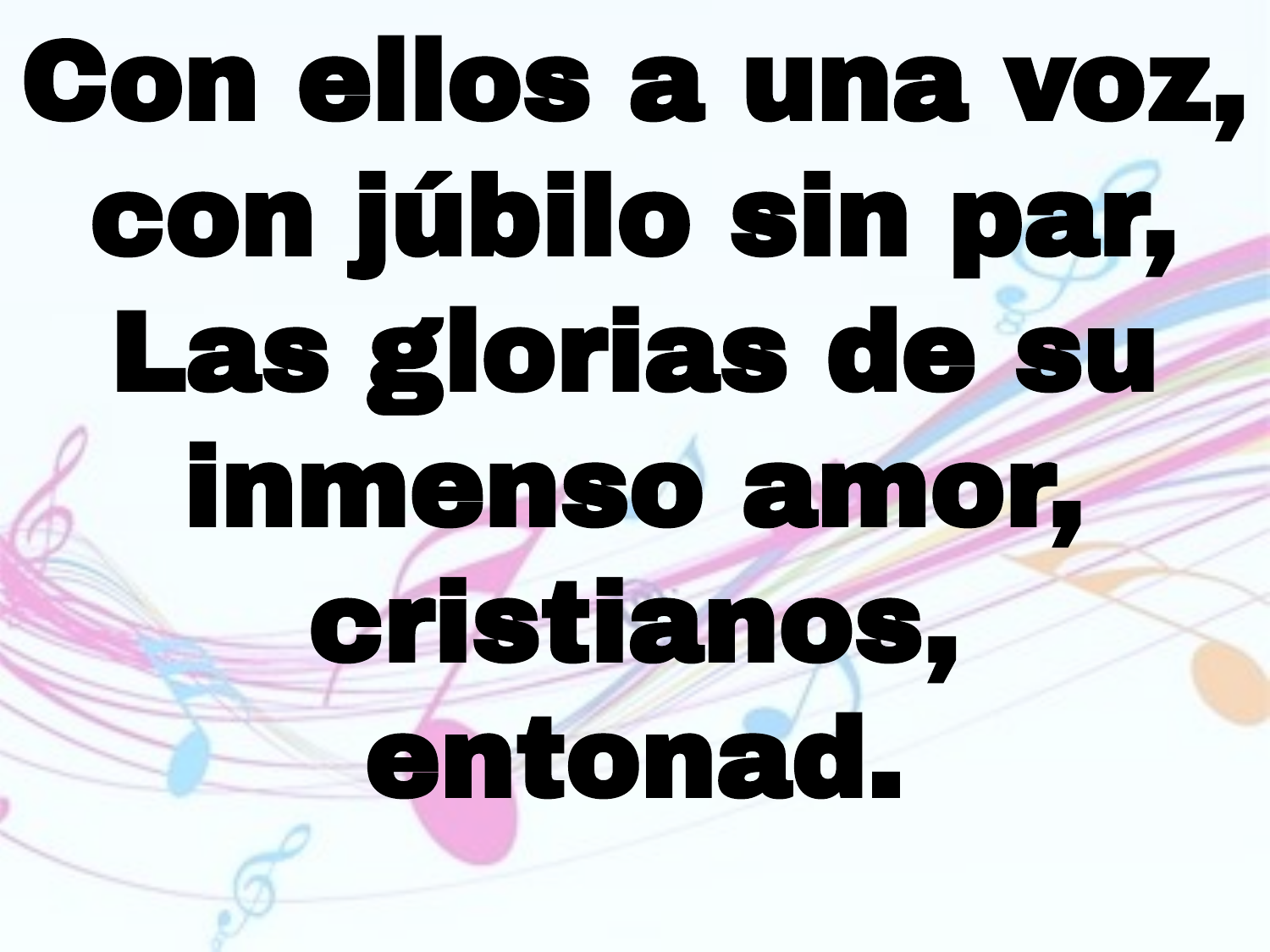

Con ellos a una voz, con júbilo sin par,
Las glorias de su inmenso amor,
cristianos,
entonad.